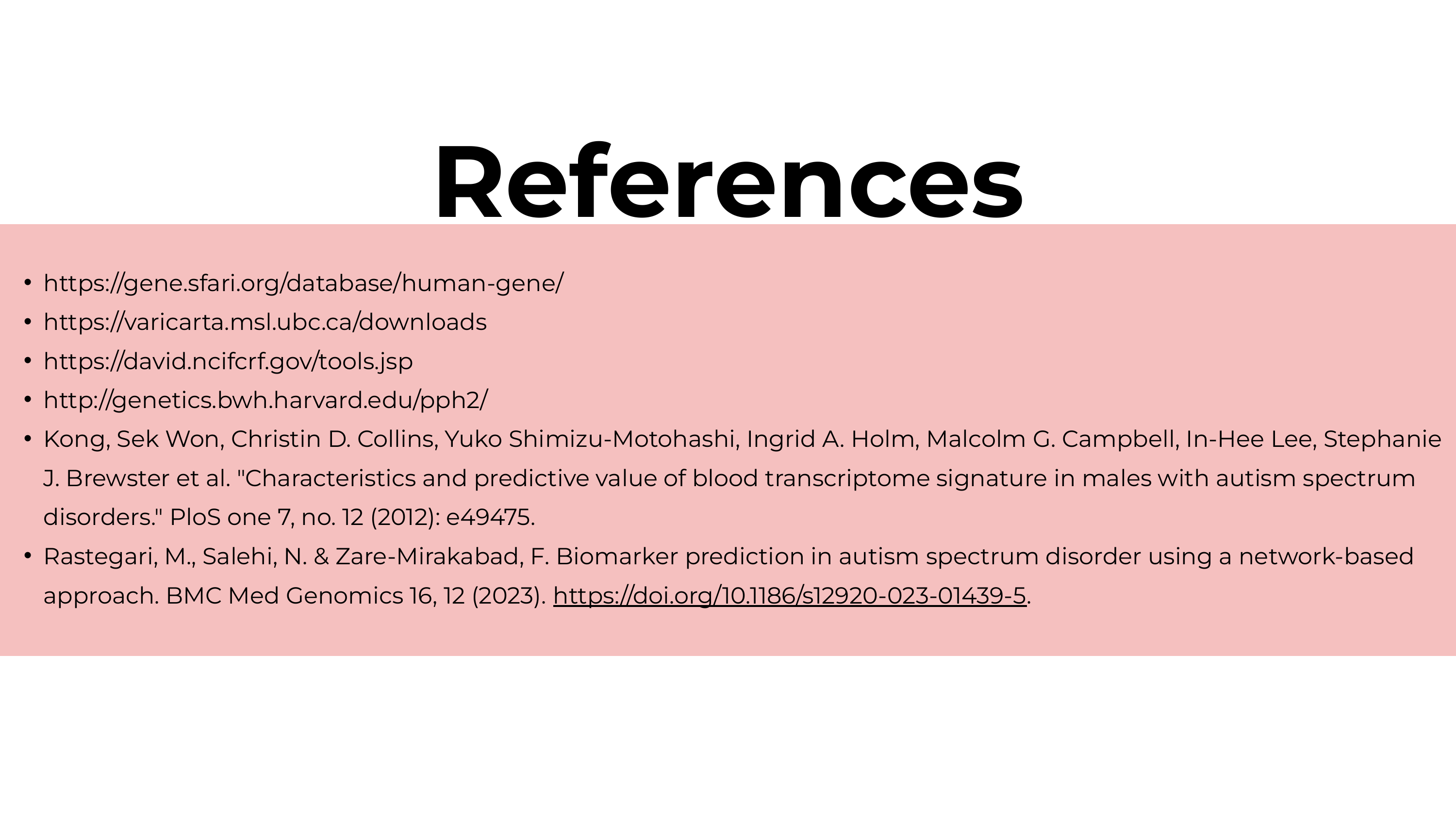

References

https://gene.sfari.org/database/human-gene/
https://varicarta.msl.ubc.ca/downloads
https://david.ncifcrf.gov/tools.jsp
http://genetics.bwh.harvard.edu/pph2/
Kong, Sek Won, Christin D. Collins, Yuko Shimizu-Motohashi, Ingrid A. Holm, Malcolm G. Campbell, In-Hee Lee, Stephanie J. Brewster et al. "Characteristics and predictive value of blood transcriptome signature in males with autism spectrum disorders." PloS one 7, no. 12 (2012): e49475.
Rastegari, M., Salehi, N. & Zare-Mirakabad, F. Biomarker prediction in autism spectrum disorder using a network-based approach. BMC Med Genomics 16, 12 (2023). https://doi.org/10.1186/s12920-023-01439-5.